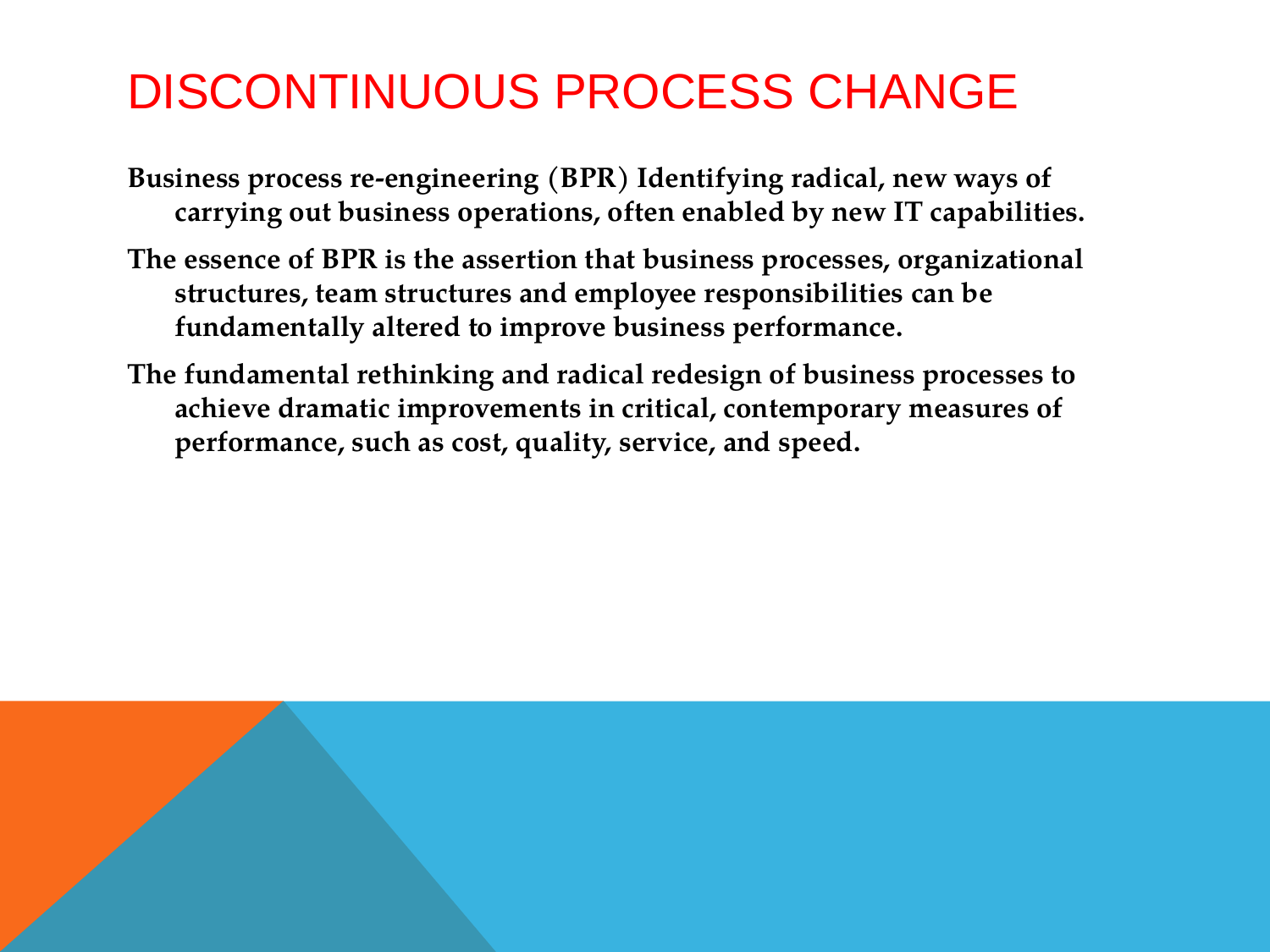

# Discontinuous process change
Business process re-engineering (BPR) Identifying radical, new ways of carrying out business operations, often enabled by new IT capabilities.
The essence of BPR is the assertion that business processes, organizational structures, team structures and employee responsibilities can be fundamentally altered to improve business performance.
The fundamental rethinking and radical redesign of business processes to achieve dramatic improvements in critical, contemporary measures of performance, such as cost, quality, service, and speed.